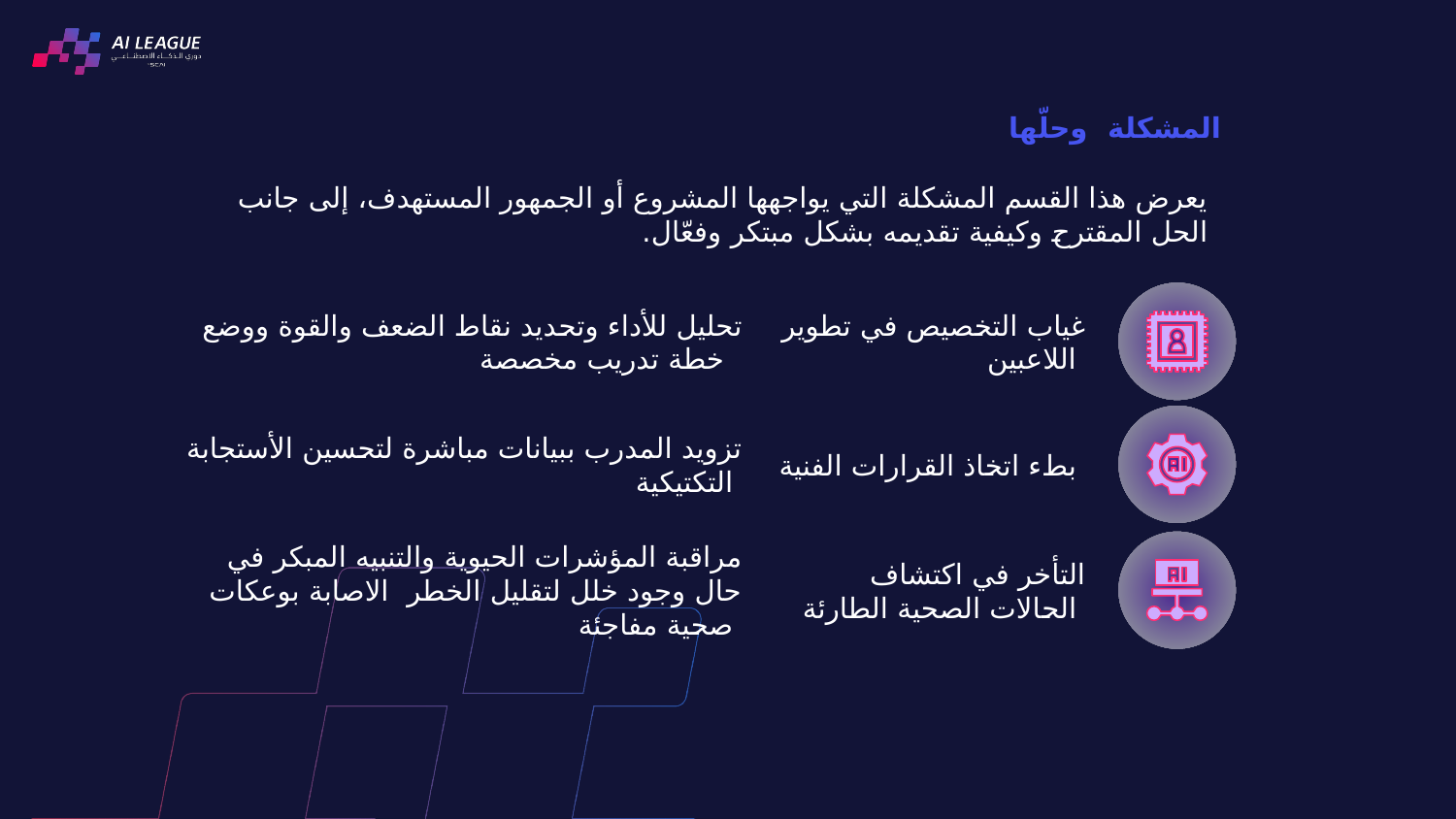

المشكلة  وحلّها
يعرض هذا القسم المشكلة التي يواجهها المشروع أو الجمهور المستهدف، إلى جانب الحل المقترح وكيفية تقديمه بشكل مبتكر وفعّال.

تحليل للأداء وتحديد نقاط الضعف والقوة ووضع خطة تدريب مخصصة
غياب التخصيص في تطوير اللاعبين

تزويد المدرب ببيانات مباشرة لتحسين الأستجابة التكتيكية
بطء اتخاذ القرارات الفنية

مراقبة المؤشرات الحيوية والتنبيه المبكر في حال وجود خلل لتقليل الخطر  الاصابة بوعكات صحية مفاجئة
التأخر في اكتشاف الحالات الصحية الطارئة